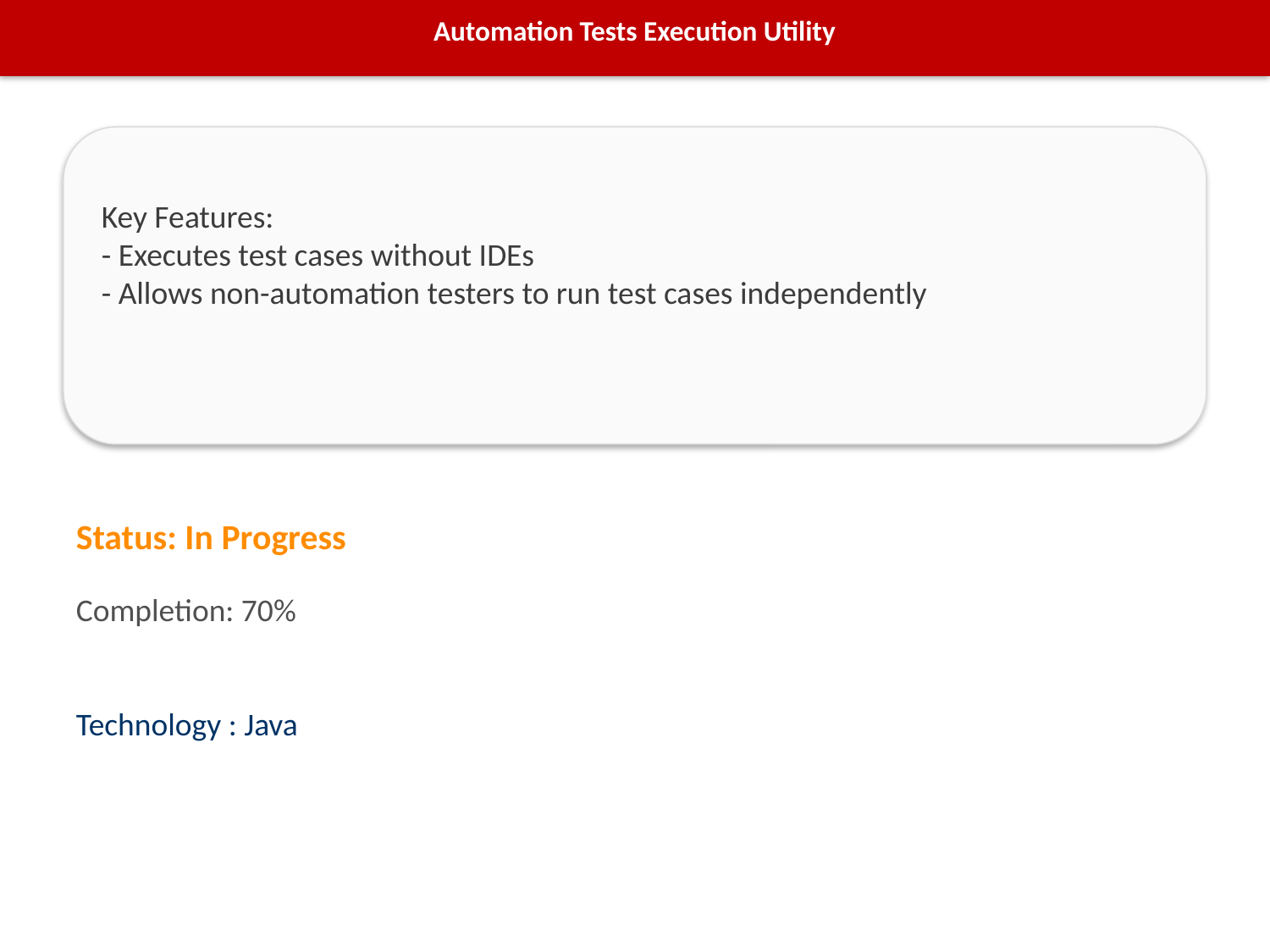

Automation Tests Execution Utility

Key Features:
- Executes test cases without IDEs
- Allows non-automation testers to run test cases independently

Status: In Progress

Completion: 70%
Technology : Java